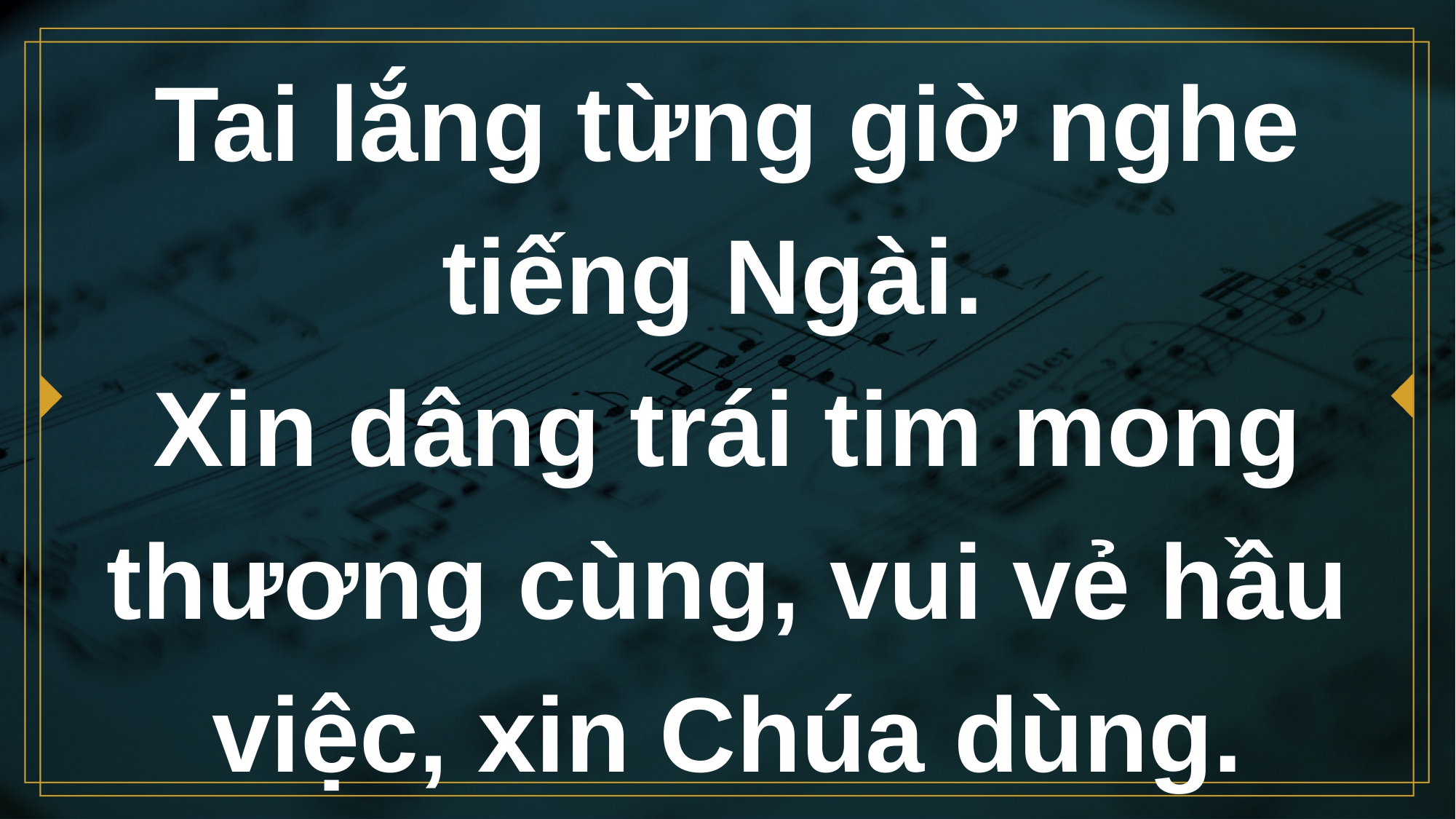

# Tai lắng từng giờ nghe tiếng Ngài. Xin dâng trái tim mong thương cùng, vui vẻ hầu việc, xin Chúa dùng.